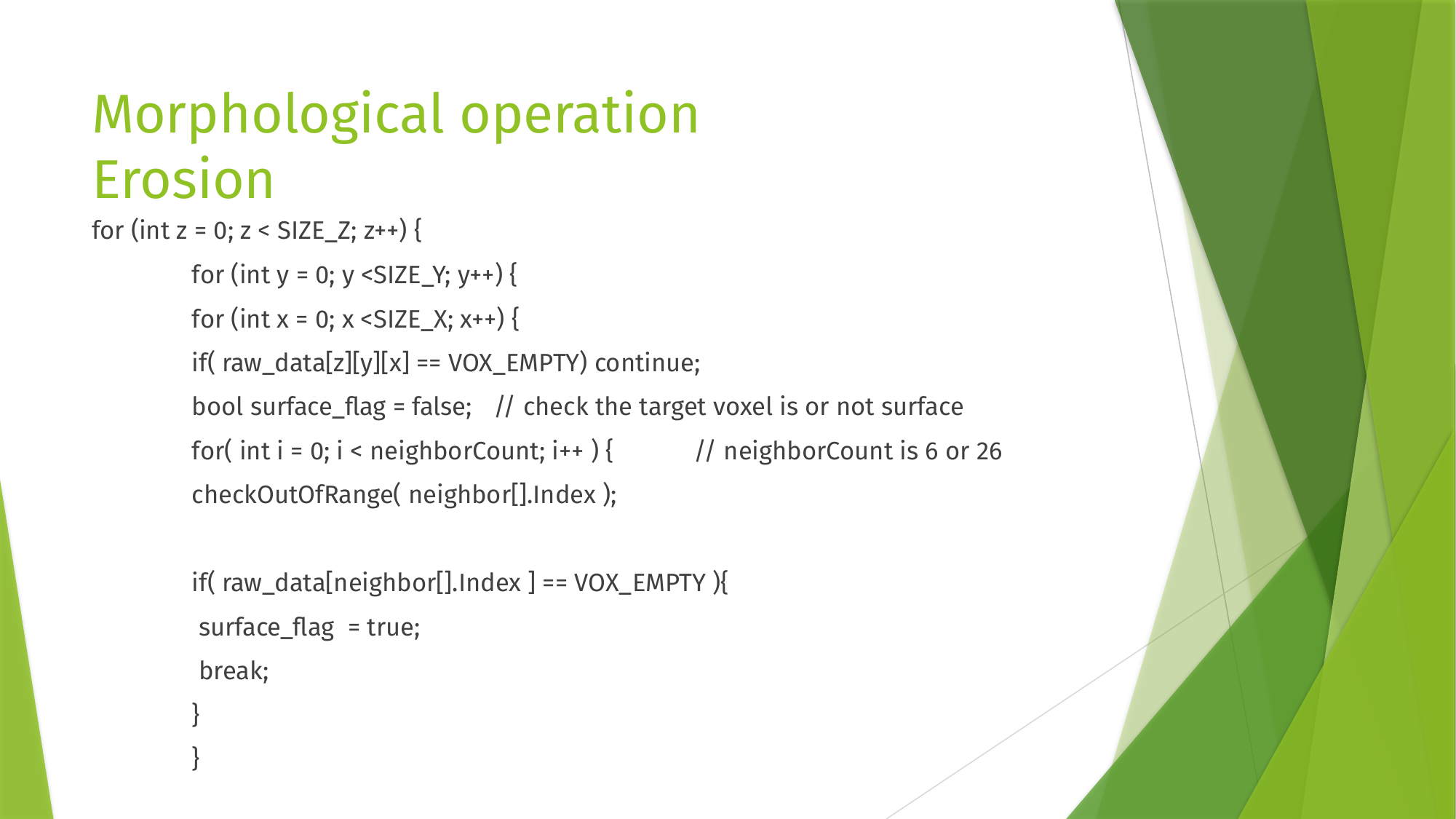

# Morphological operation Erosion
for (int z = 0; z < SIZE_Z; z++) {
	for (int y = 0; y <SIZE_Y; y++) {
		for (int x = 0; x <SIZE_X; x++) {
		if( raw_data[z][y][x] == VOX_EMPTY) continue;
		bool surface_flag = false;					// check the target voxel is or not surface
		for( int i = 0; i < neighborCount; i++ ) {		// neighborCount is 6 or 26
			checkOutOfRange( neighbor[].Index );

			if( raw_data[neighbor[].Index ] == VOX_EMPTY ){
				 surface_flag  = true;
				 break;
			}
		}